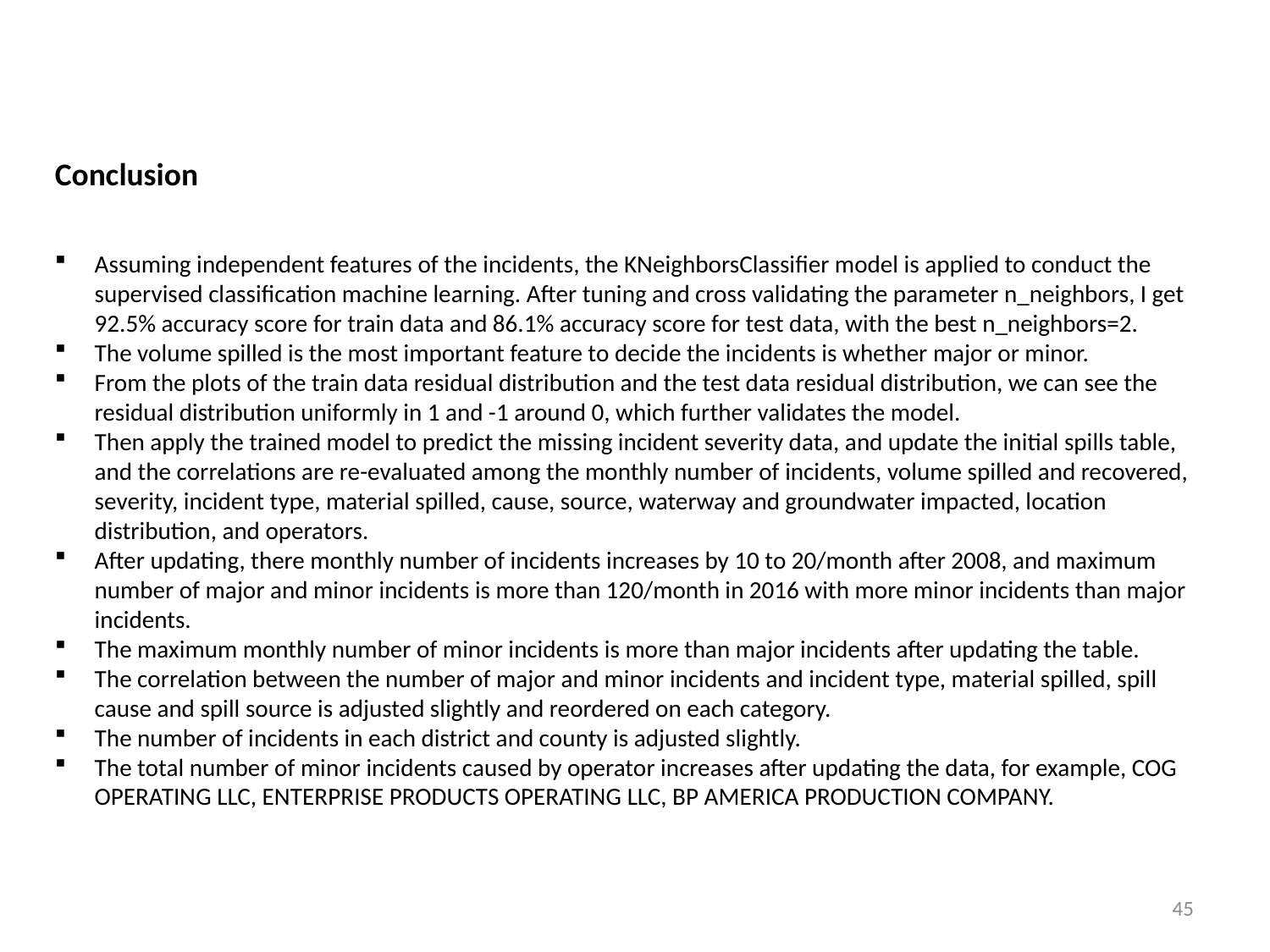

Conclusion
Assuming independent features of the incidents, the KNeighborsClassifier model is applied to conduct the supervised classification machine learning. After tuning and cross validating the parameter n_neighbors, I get 92.5% accuracy score for train data and 86.1% accuracy score for test data, with the best n_neighbors=2.
The volume spilled is the most important feature to decide the incidents is whether major or minor.
From the plots of the train data residual distribution and the test data residual distribution, we can see the residual distribution uniformly in 1 and -1 around 0, which further validates the model.
Then apply the trained model to predict the missing incident severity data, and update the initial spills table, and the correlations are re-evaluated among the monthly number of incidents, volume spilled and recovered, severity, incident type, material spilled, cause, source, waterway and groundwater impacted, location distribution, and operators.
After updating, there monthly number of incidents increases by 10 to 20/month after 2008, and maximum number of major and minor incidents is more than 120/month in 2016 with more minor incidents than major incidents.
The maximum monthly number of minor incidents is more than major incidents after updating the table.
The correlation between the number of major and minor incidents and incident type, material spilled, spill cause and spill source is adjusted slightly and reordered on each category.
The number of incidents in each district and county is adjusted slightly.
The total number of minor incidents caused by operator increases after updating the data, for example, COG OPERATING LLC, ENTERPRISE PRODUCTS OPERATING LLC, BP AMERICA PRODUCTION COMPANY.
45